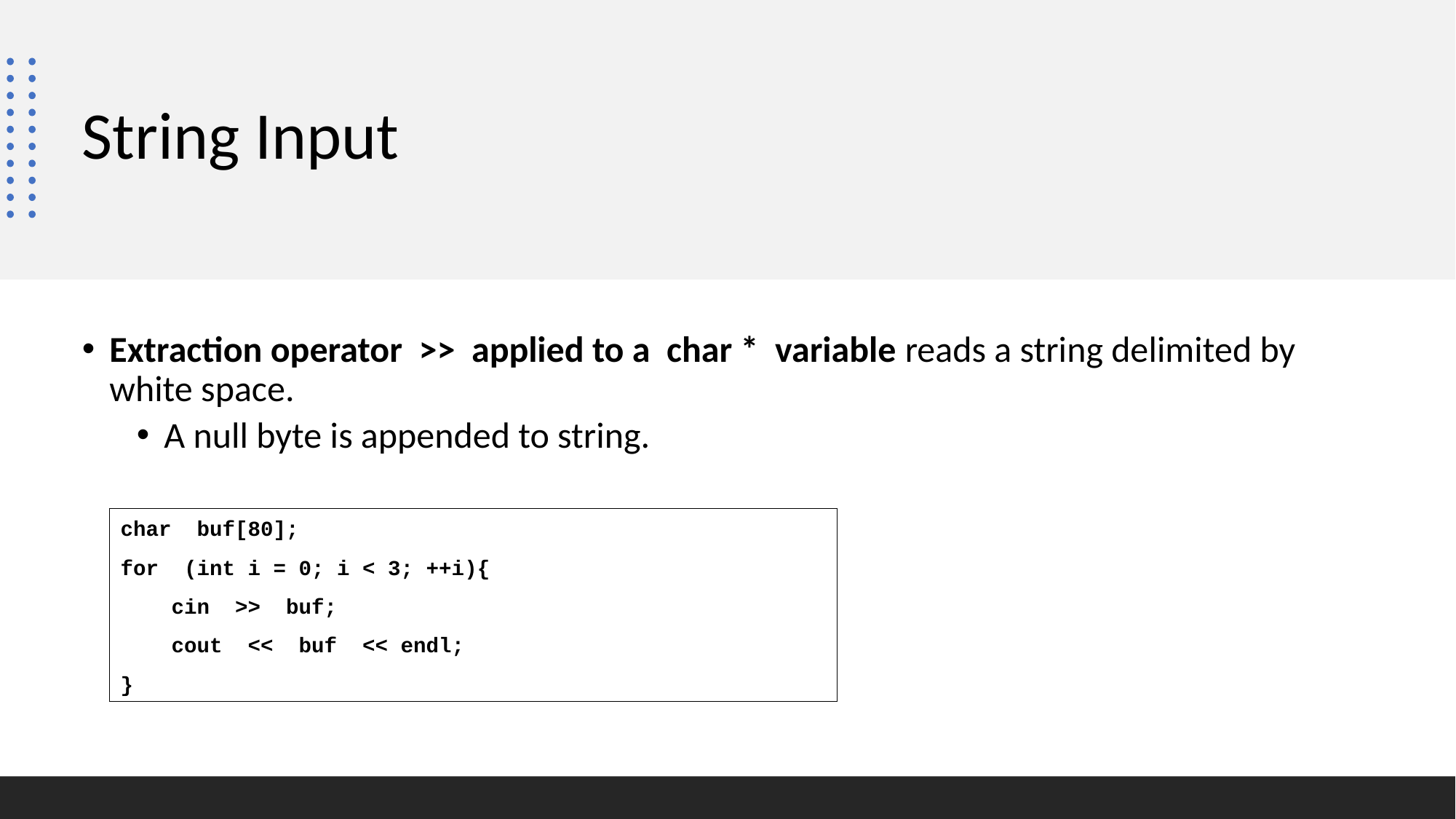

# String Input

Extraction operator  >>  applied to a  char *  variable reads a string delimited by white space.
A null byte is appended to string.
char  buf[80];
for  (int i = 0; i < 3; ++i){
    cin  >>  buf;
    cout  <<  buf  << endl;
}